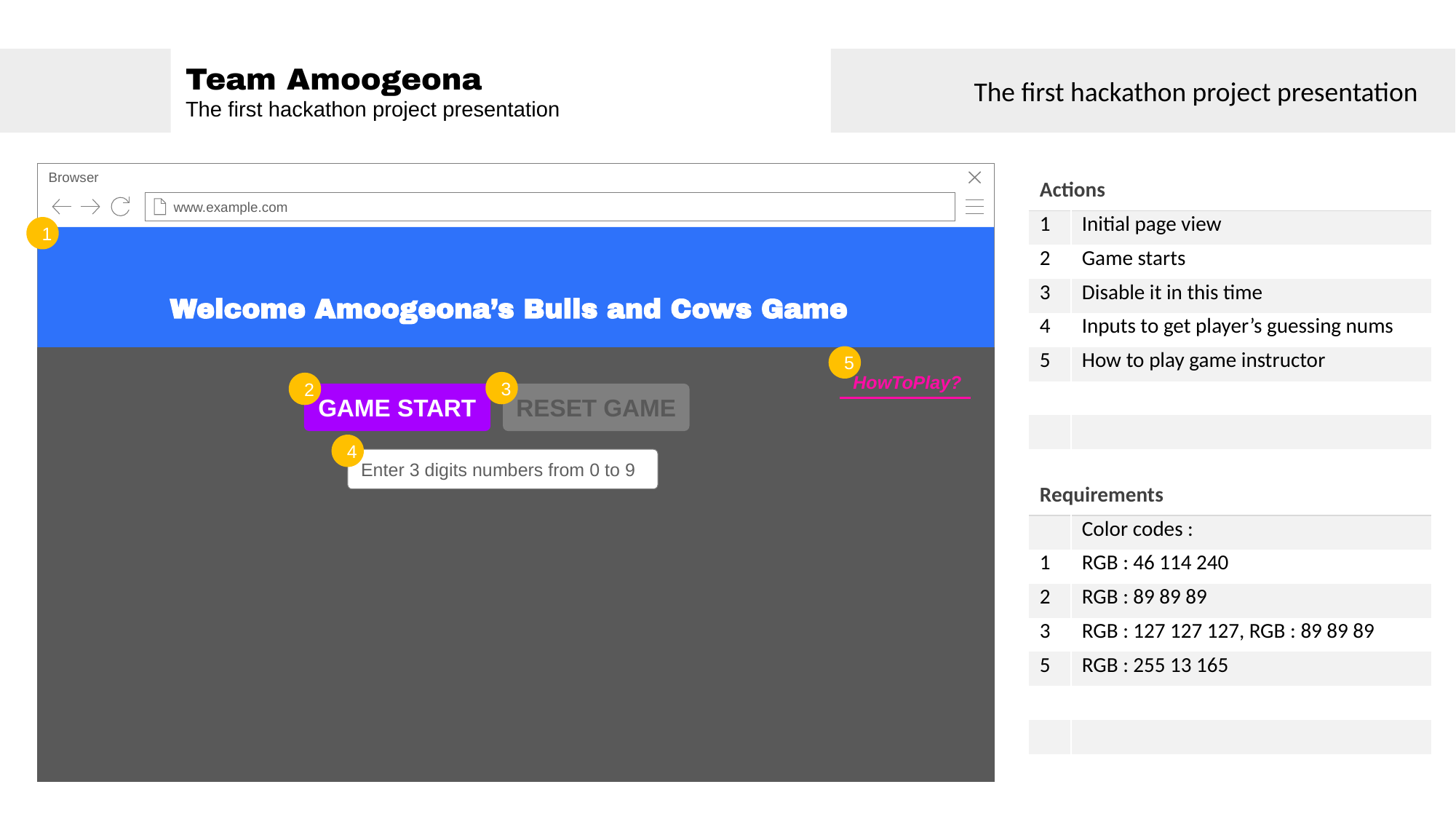

Team Amoogeona
The first hackathon project presentation
The first hackathon project presentation
Browser

www.example.com

| Actions |  |
| --- | --- |
| 1 | Initial page view |
| 2 | Game starts |
| 3 | Disable it in this time |
| 4 | Inputs to get player’s guessing nums |
| 5 | How to play game instructor |
|  |  |
|  |  |
1

Welcome Amoogeona’s Bulls and Cows Game
5

HowToPlay?
3
2
GAME START
RESET GAME
4
Enter 3 digits numbers from 0 to 9
| Requirements |  |
| --- | --- |
|  | Color codes : |
| 1 | RGB : 46 114 240 |
| 2 | RGB : 89 89 89 |
| 3 | RGB : 127 127 127, RGB : 89 89 89 |
| 5 | RGB : 255 13 165 |
|  |  |
|  |  |